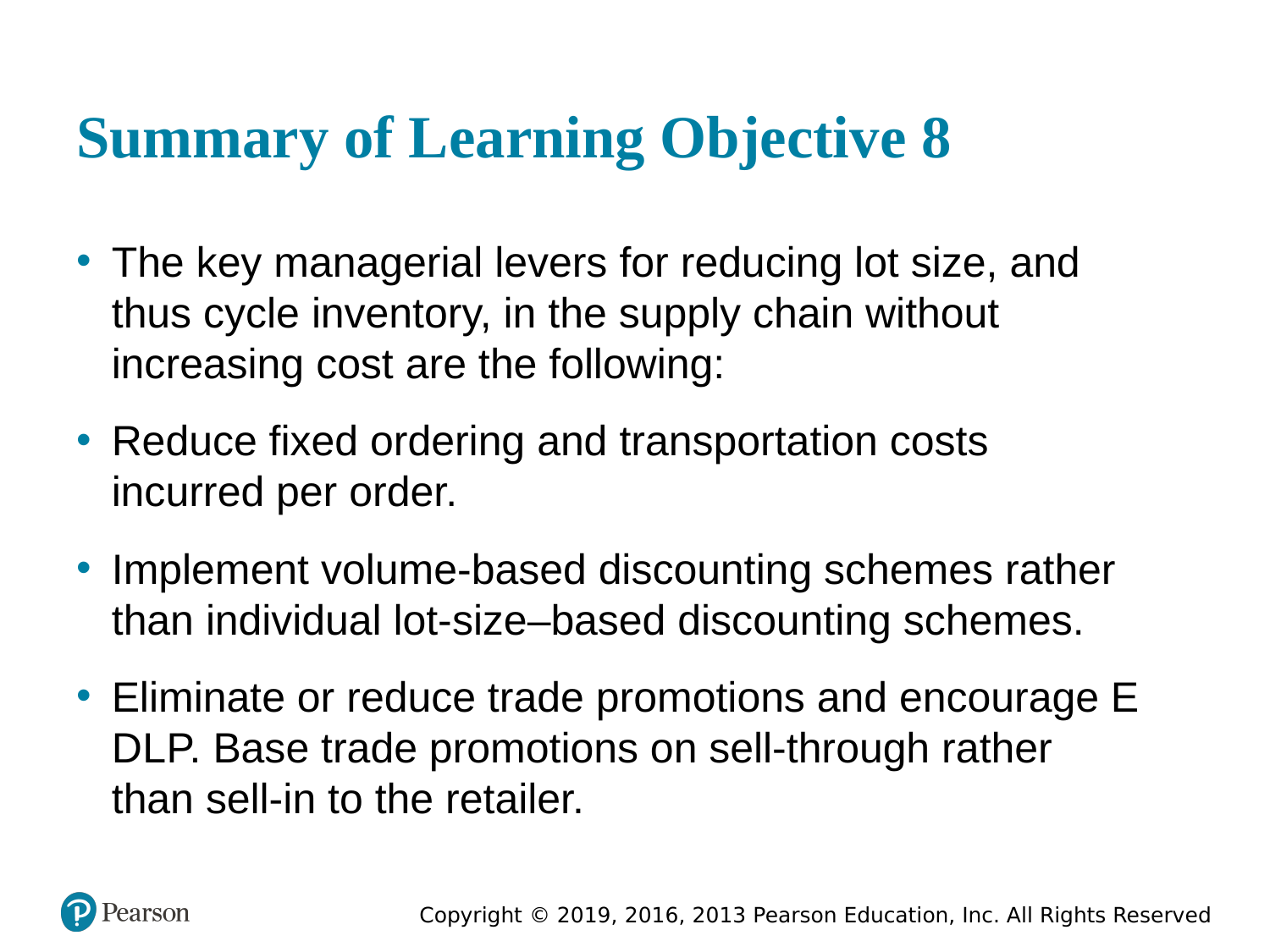

# Summary of Learning Objective 8
The key managerial levers for reducing lot size, and thus cycle inventory, in the supply chain without increasing cost are the following:
Reduce fixed ordering and transportation costs incurred per order.
Implement volume-based discounting schemes rather than individual lot-size–based discounting schemes.
Eliminate or reduce trade promotions and encourage E D L P. Base trade promotions on sell-through rather than sell-in to the retailer.